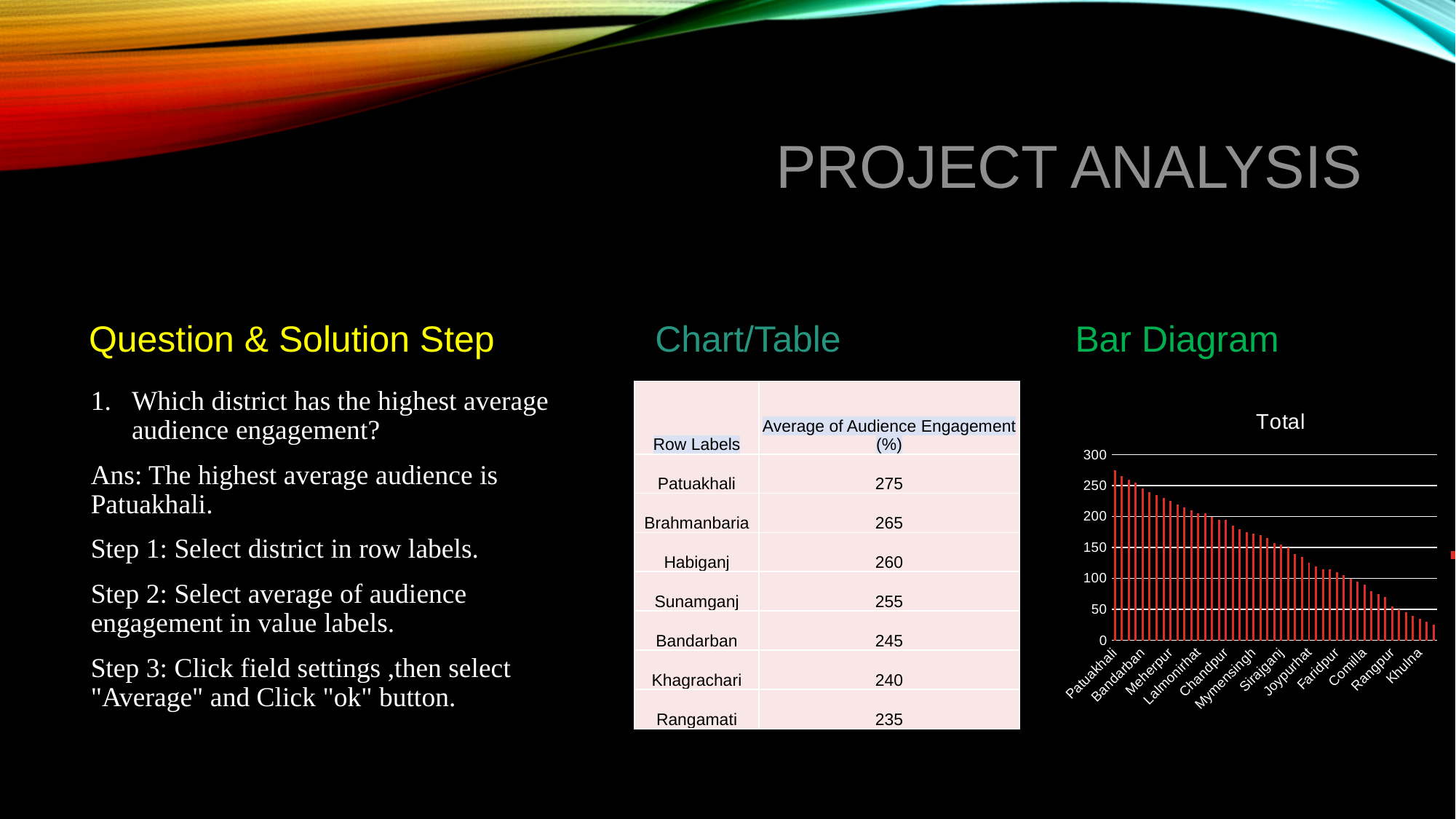

# Project Analysis
Question & Solution Step
Chart/Table
Bar Diagram
Which district has the highest average audience engagement?
Ans: The highest average audience is Patuakhali.
Step 1: Select district in row labels.
Step 2: Select average of audience engagement in value labels.
Step 3: Click field settings ,then select "Average" and Click "ok" button.
| Row Labels | Average of Audience Engagement (%) |
| --- | --- |
| Patuakhali | 275 |
| Brahmanbaria | 265 |
| Habiganj | 260 |
| Sunamganj | 255 |
| Bandarban | 245 |
| Khagrachari | 240 |
| Rangamati | 235 |

### Chart:

| Category | Total |
|---|---|
| Patuakhali | 275.0 |
| Brahmanbaria | 265.0 |
| Habiganj | 260.0 |
| Sunamganj | 255.0 |
| Bandarban | 245.0 |
| Khagrachari | 240.0 |
| Rangamati | 235.0 |
| Narail | 230.0 |
| Meherpur | 225.0 |
| Magura | 220.0 |
| Munshiganj | 215.0 |
| Kurigram | 210.0 |
| Lalmonirhat | 205.0 |
| Chuadanga | 205.0 |
| Moulvibazar | 200.0 |
| Sherpur | 195.0 |
| Chandpur | 195.0 |
| Jhenaidah | 185.0 |
| Manikganj | 180.0 |
| Bhola | 175.0 |
| Mymensingh | 172.5 |
| Satkhira | 170.0 |
| Rajbari | 165.0 |
| Cox's Bazar | 157.5 |
| Sirajganj | 155.0 |
| Feni | 150.0 |
| Bagerhat | 140.0 |
| Bogura | 135.0 |
| Joypurhat | 125.0 |
| Jamalpur | 120.0 |
| Pabna | 115.0 |
| Tangail | 115.0 |
| Faridpur | 110.0 |
| Dinajpur | 105.0 |
| Kushtia | 100.0 |
| Narsingdi | 95.0 |
| Comilla | 90.0 |
| Gazipur | 80.0 |
| Narayanganj | 75.0 |
| Jessore | 70.0 |
| Rangpur | 55.0 |
| Sylhet | 50.0 |
| Barishal | 45.0 |
| Rajshahi | 40.0 |
| Khulna | 35.0 |
| Chattogram | 30.0 |
| Dhaka | 25.0 |